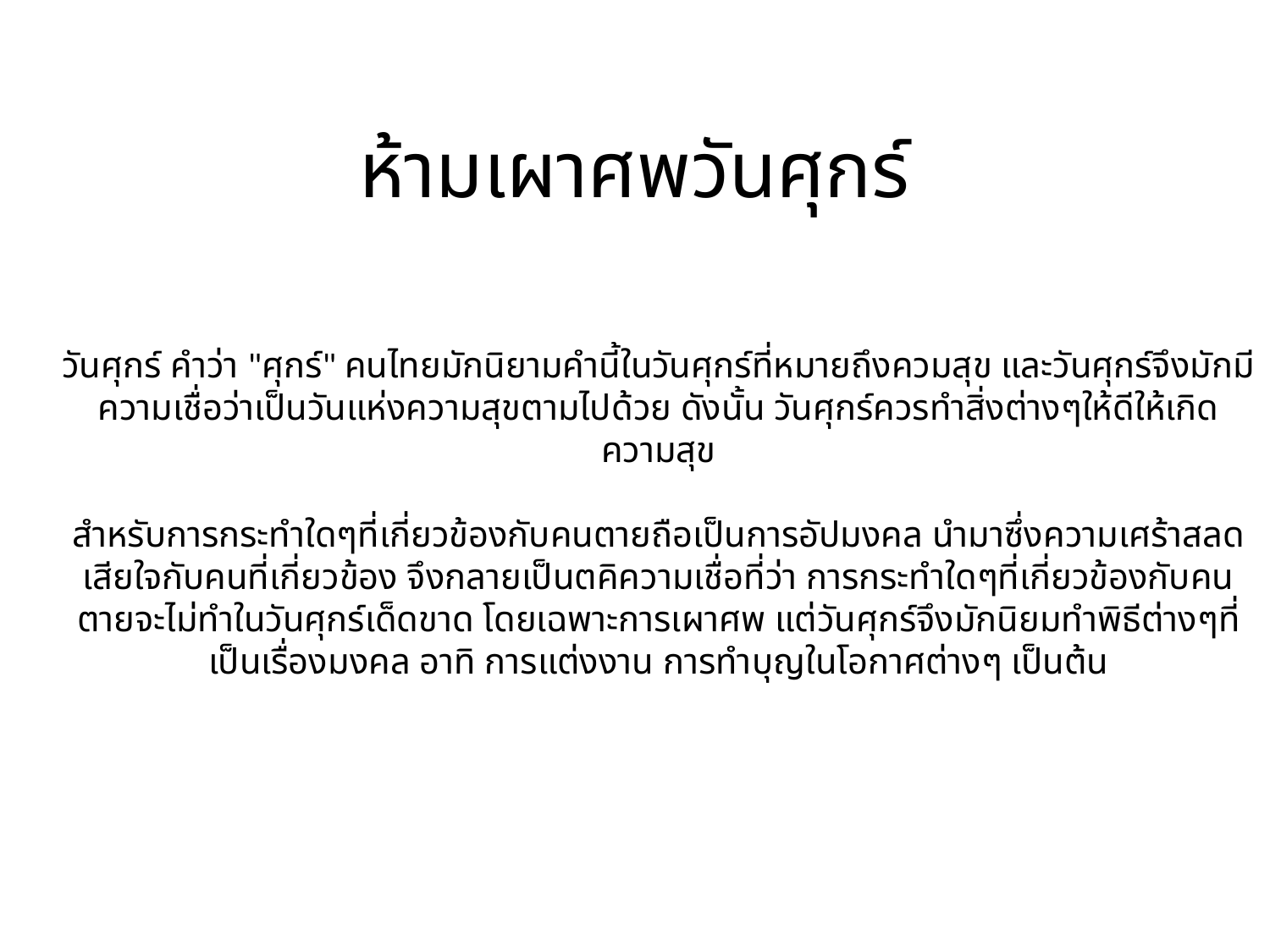

# ห้ามเผาศพวันศุกร์
วันศุกร์ คำว่า "ศุกร์" คนไทยมักนิยามคำนี้ในวันศุกร์ที่หมายถึงควมสุข และวันศุกร์จึงมักมีความเชื่อว่าเป็นวันแห่งความสุขตามไปด้วย ดังนั้น วันศุกร์ควรทำสิ่งต่างๆให้ดีให้เกิดความสุข
สำหรับการกระทำใดๆที่เกี่ยวข้องกับคนตายถือเป็นการอัปมงคล นำมาซึ่งความเศร้าสลดเสียใจกับคนที่เกี่ยวข้อง จึงกลายเป็นตคิความเชื่อที่ว่า การกระทำใดๆที่เกี่ยวข้องกับคนตายจะไม่ทำในวันศุกร์เด็ดขาด โดยเฉพาะการเผาศพ แต่วันศุกร์จึงมักนิยมทำพิธีต่างๆที่เป็นเรื่องมงคล อาทิ การแต่งงาน การทำบุญในโอกาศต่างๆ เป็นต้น